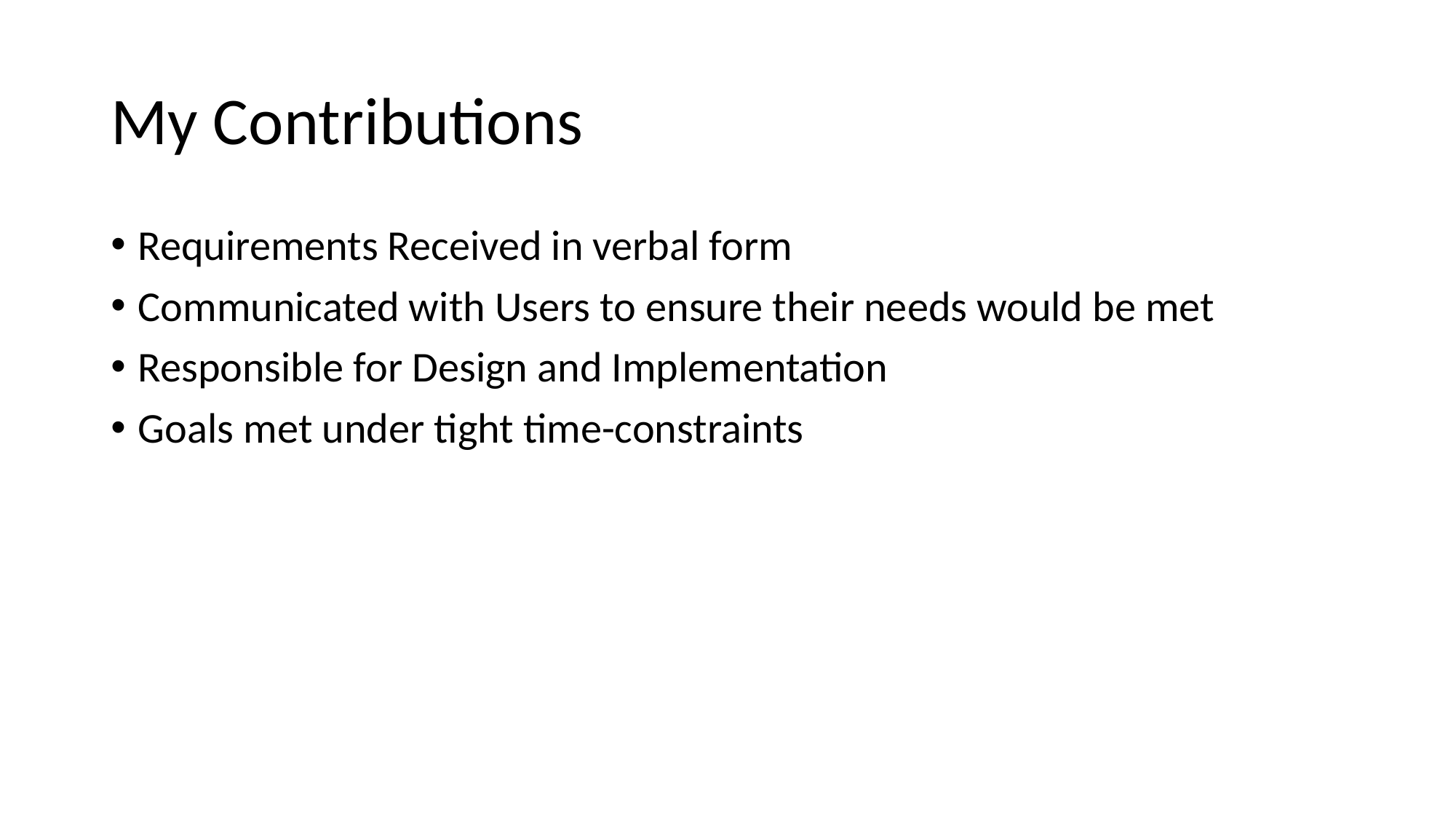

# My Contributions
Requirements Received in verbal form
Communicated with Users to ensure their needs would be met
Responsible for Design and Implementation
Goals met under tight time-constraints